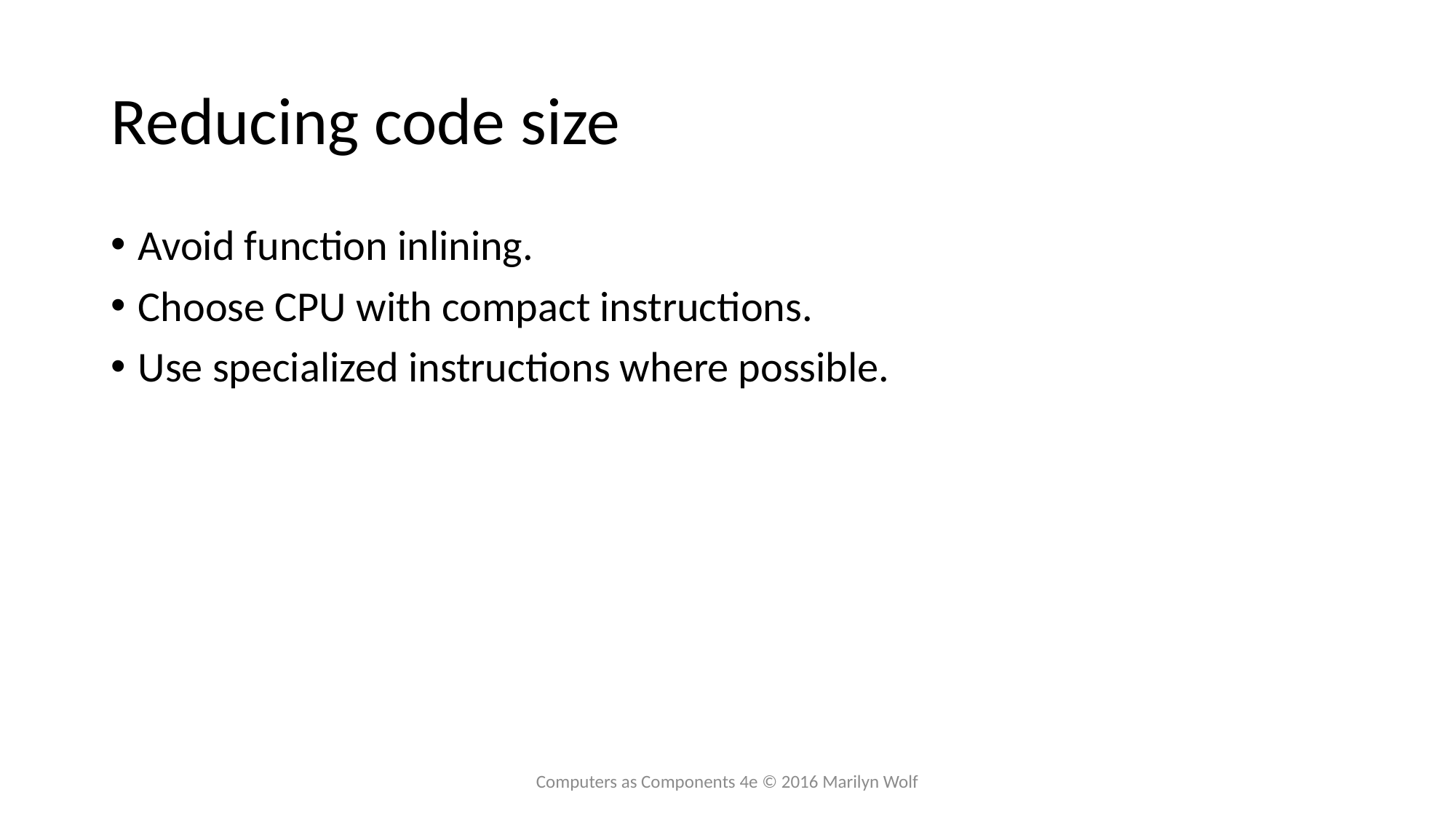

# Reducing code size
Avoid function inlining.
Choose CPU with compact instructions.
Use specialized instructions where possible.
Computers as Components 4e © 2016 Marilyn Wolf